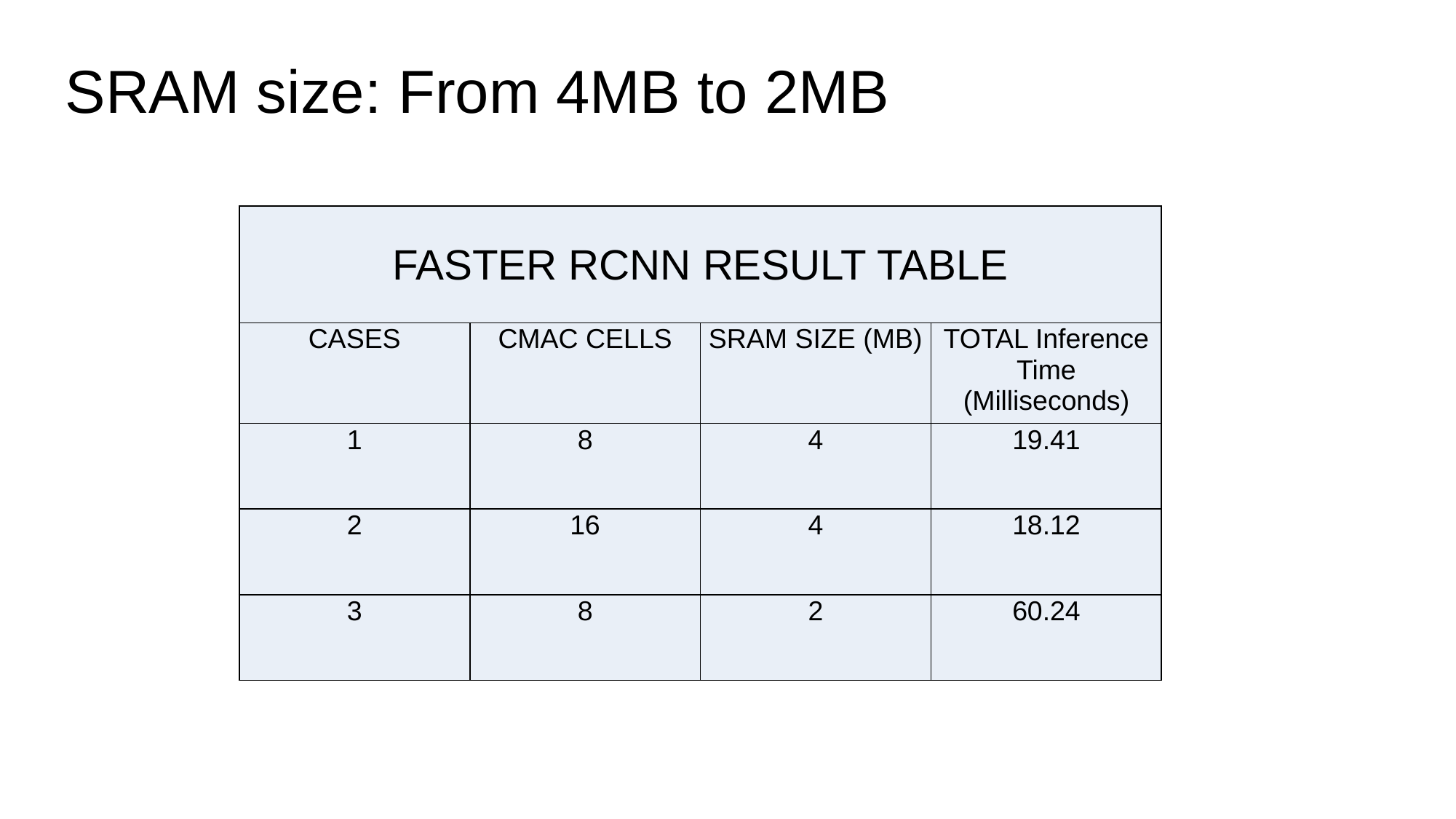

SRAM size: From 4MB to 2MB
| FASTER RCNN RESULT TABLE |  |  |  |
| --- | --- | --- | --- |
| CASES | CMAC CELLS | SRAM SIZE (MB) | TOTAL Inference Time (Milliseconds) |
| 1 | 8 | 4 | 19.41 |
| 2 | 16 | 4 | 18.12 |
| 3 | 8 | 2 | 60.24 |